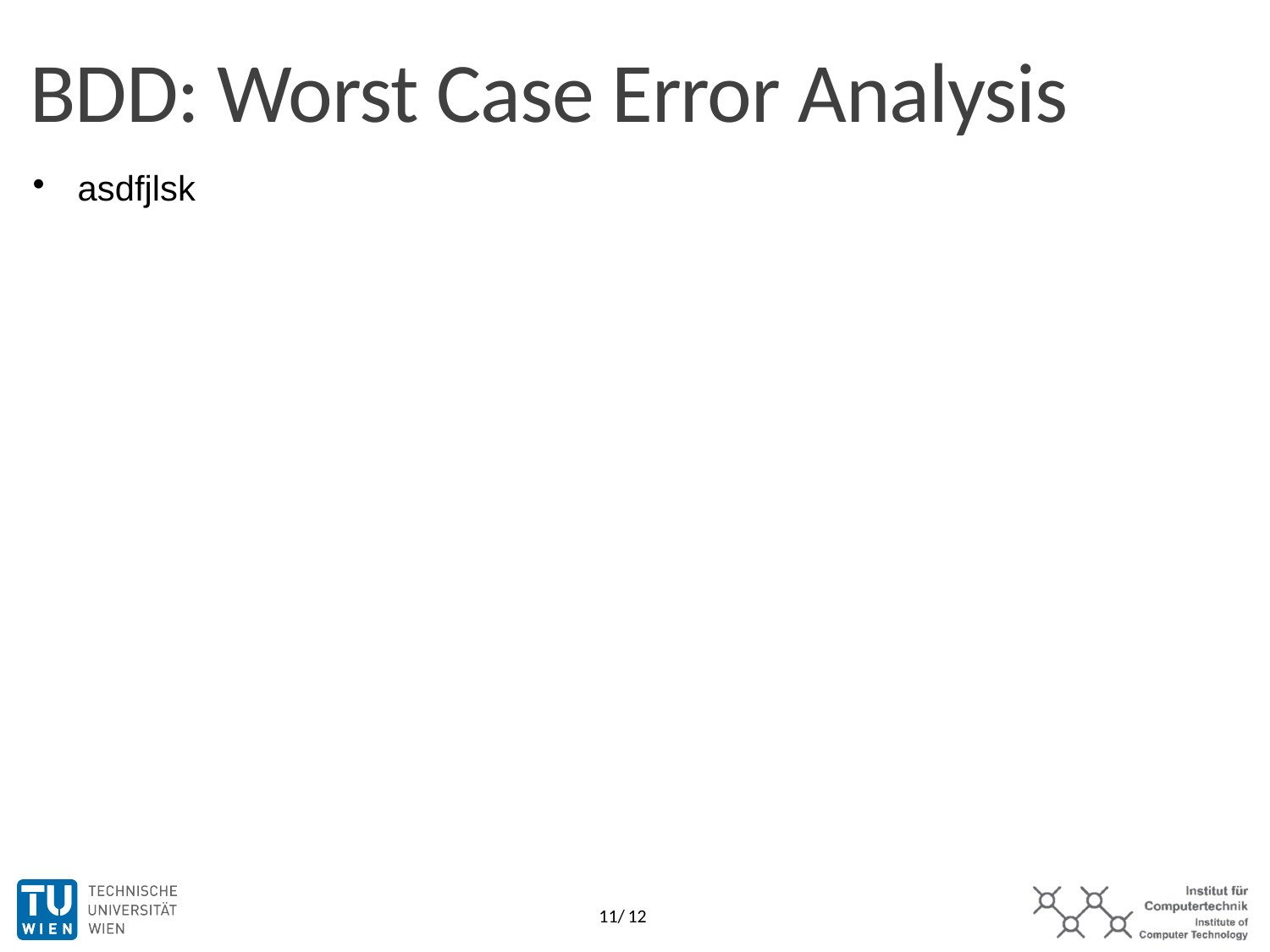

BDD: Worst Case Error Analysis
asdfjlsk
11/